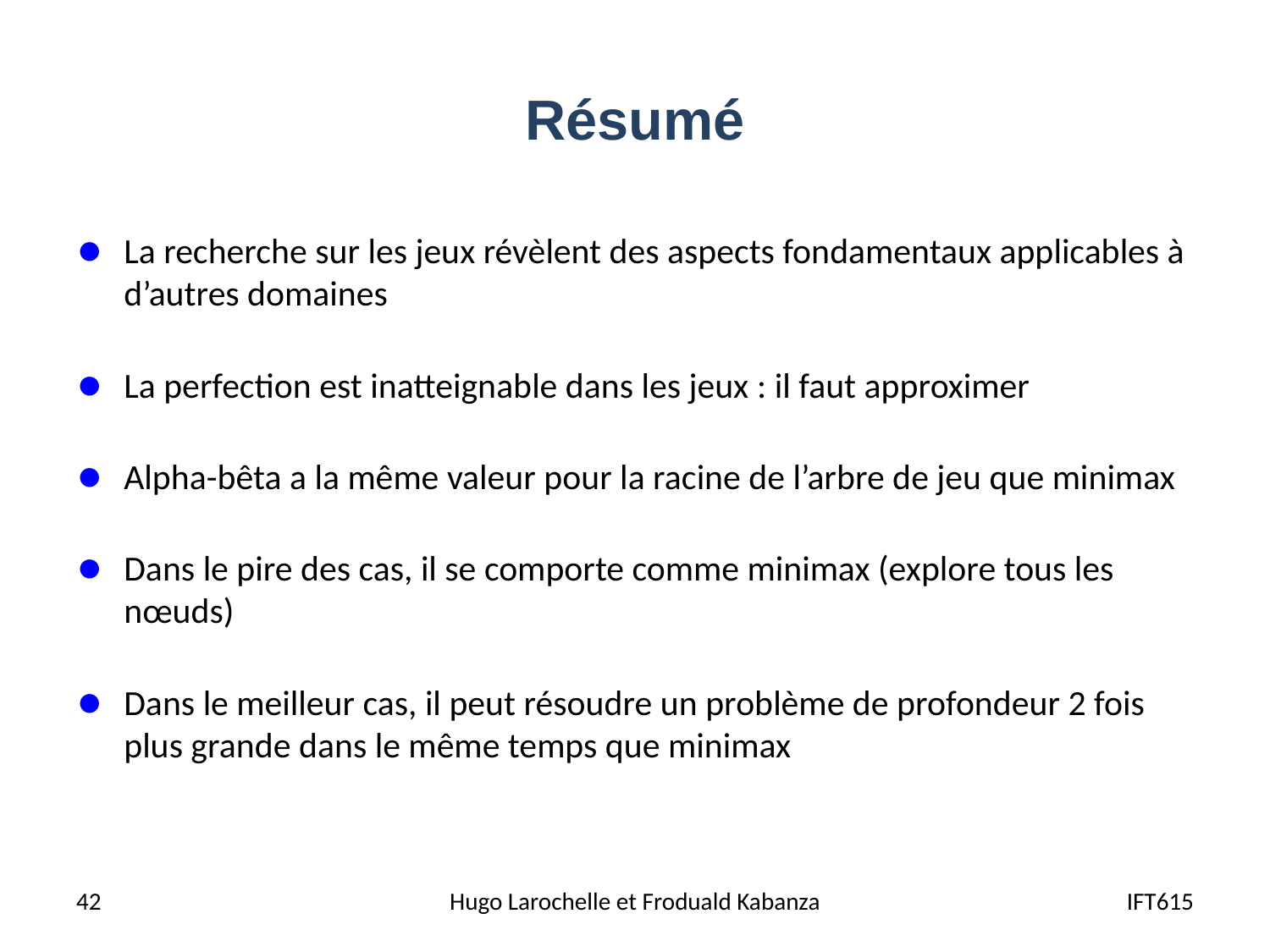

# Résumé
La recherche sur les jeux révèlent des aspects fondamentaux applicables à d’autres domaines
La perfection est inatteignable dans les jeux : il faut approximer
Alpha-bêta a la même valeur pour la racine de l’arbre de jeu que minimax
Dans le pire des cas, il se comporte comme minimax (explore tous les nœuds)
Dans le meilleur cas, il peut résoudre un problème de profondeur 2 fois plus grande dans le même temps que minimax

42
Hugo Larochelle et Froduald Kabanza
IFT615